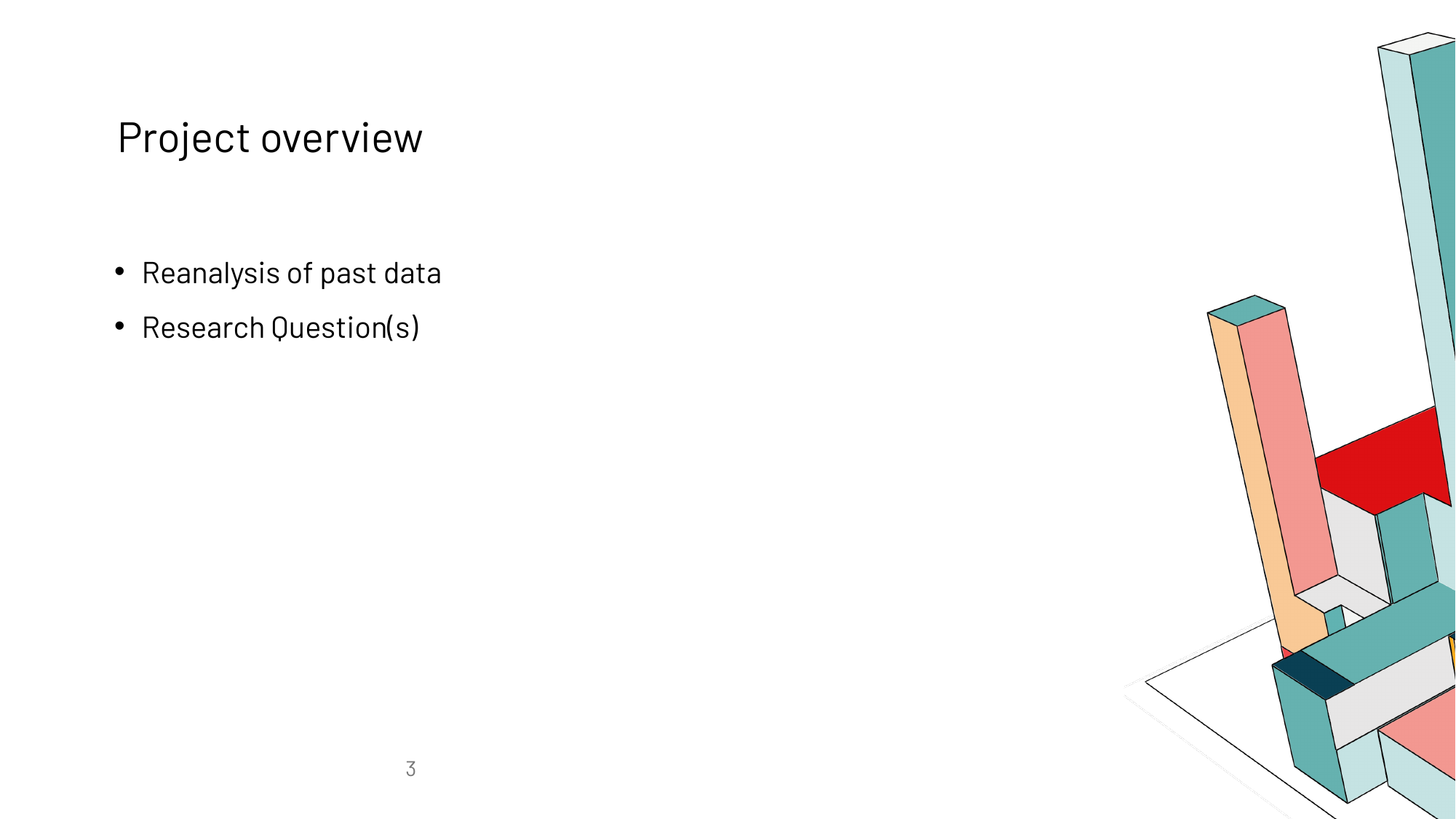

# Project overview
Reanalysis of past data
Research Question(s)

3